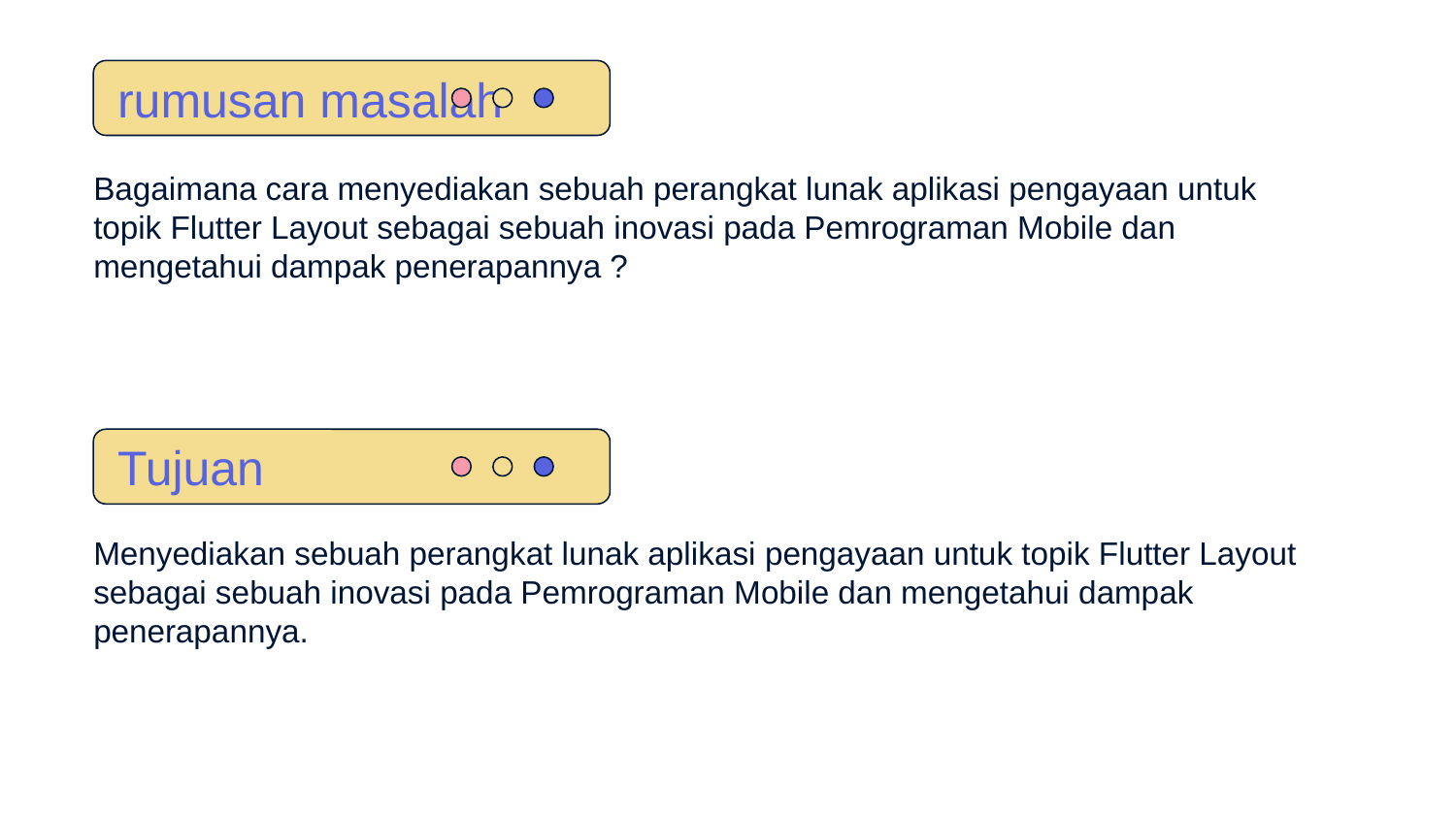

# rumusan masalah

Bagaimana cara menyediakan sebuah perangkat lunak aplikasi pengayaan untuk topik Flutter Layout sebagai sebuah inovasi pada Pemrograman Mobile dan mengetahui dampak penerapannya ?

Tujuan

Menyediakan sebuah perangkat lunak aplikasi pengayaan untuk topik Flutter Layout sebagai sebuah inovasi pada Pemrograman Mobile dan mengetahui dampak penerapannya.